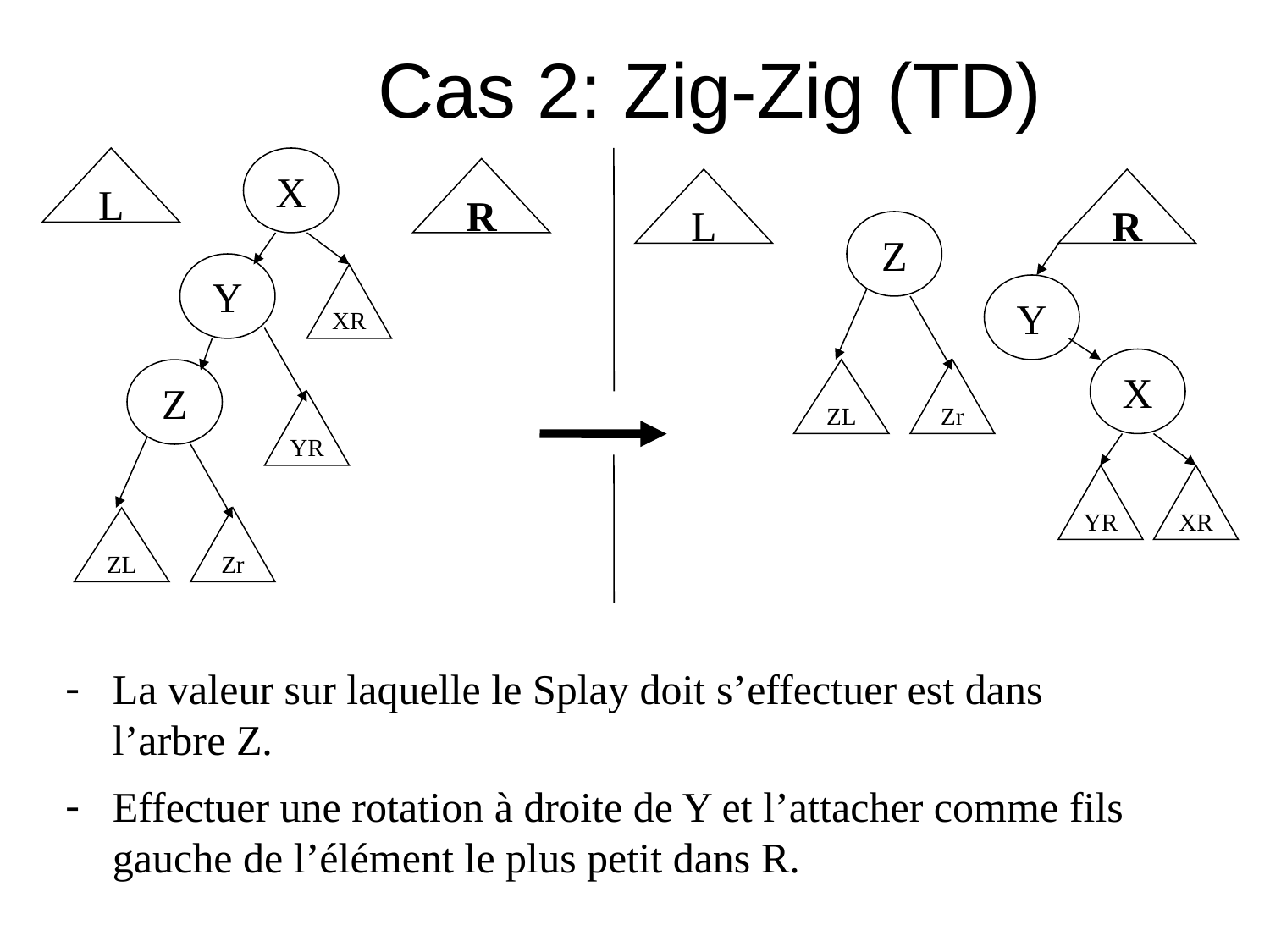

# Cas 2: Zig-Zig (TD)
L
X

R
L
R
Z

Y
XR
Y

X
Z
ZL
Zr
YR

YR
XR
ZL
Zr
La valeur sur laquelle le Splay doit s’effectuer est dans l’arbre Z.
Effectuer une rotation à droite de Y et l’attacher comme fils gauche de l’élément le plus petit dans R.